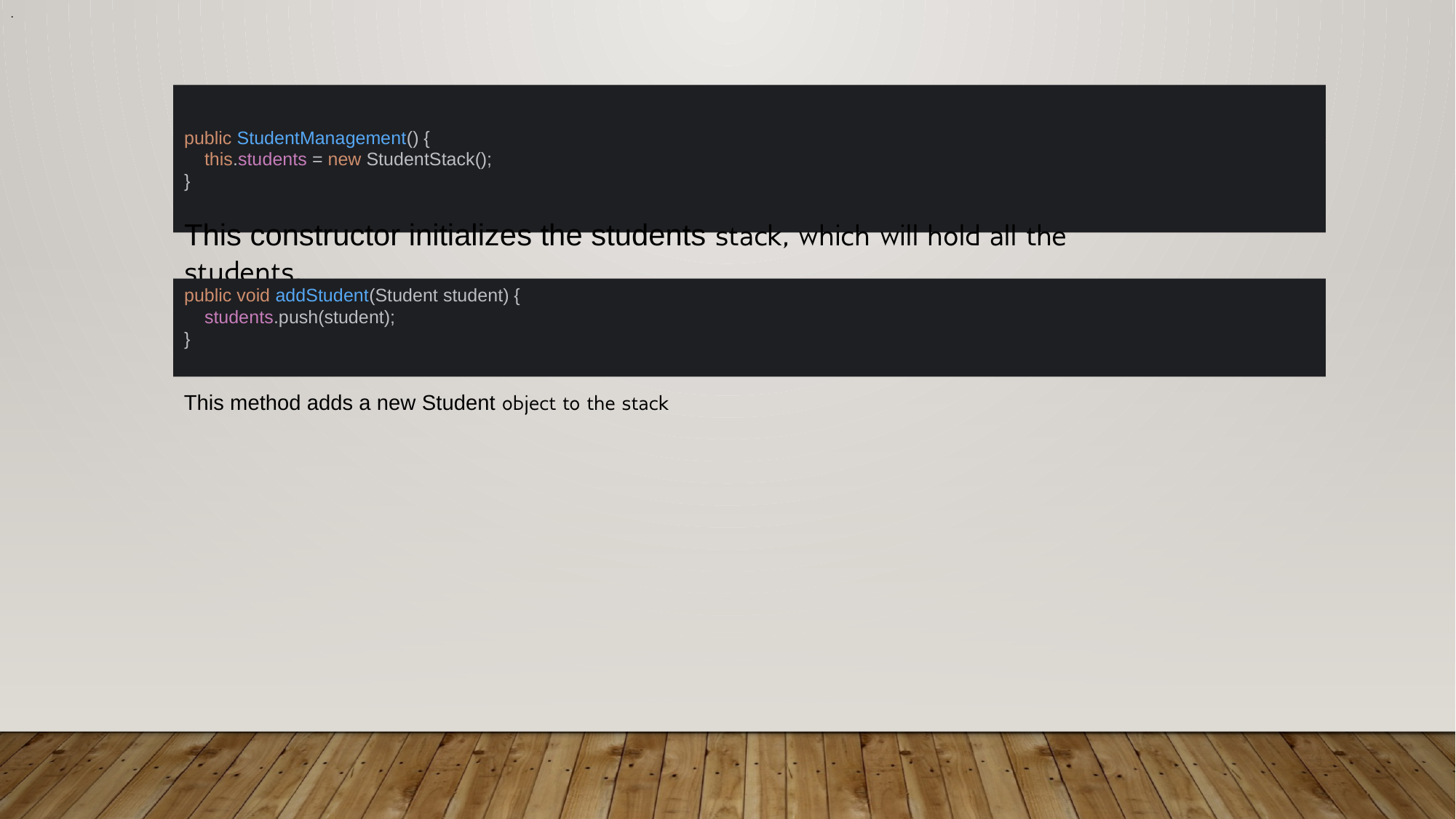

.
# public StudentManagement() { this.students = new StudentStack(); }
This constructor initializes the students stack, which will hold all the students.

public void addStudent(Student student) {
    students.push(student);
}
This method adds a new Student object to the stack